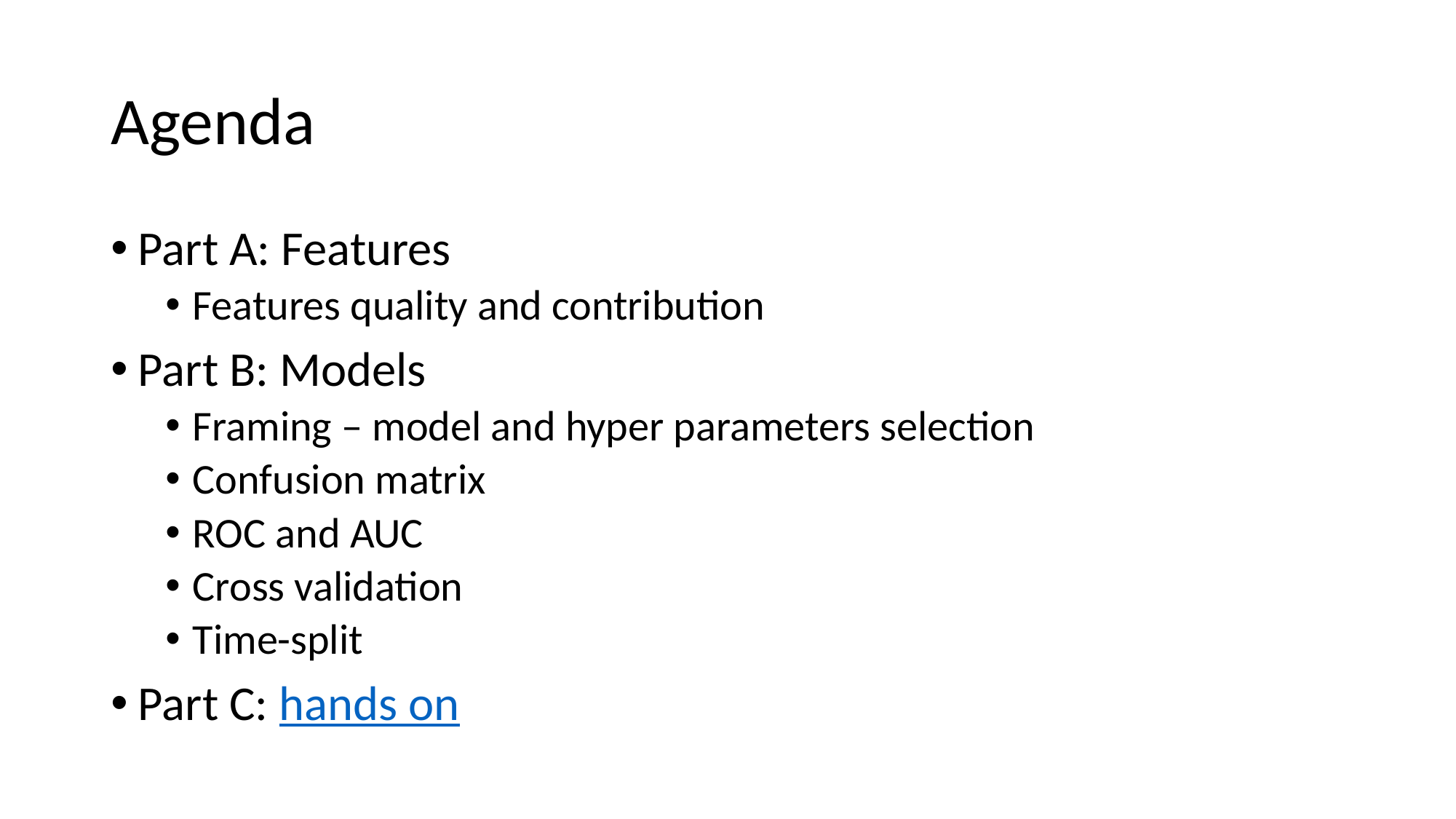

# Agenda
Part A: Features
Features quality and contribution
Part B: Models
Framing – model and hyper parameters selection
Confusion matrix
ROC and AUC
Cross validation
Time-split
Part C: hands on